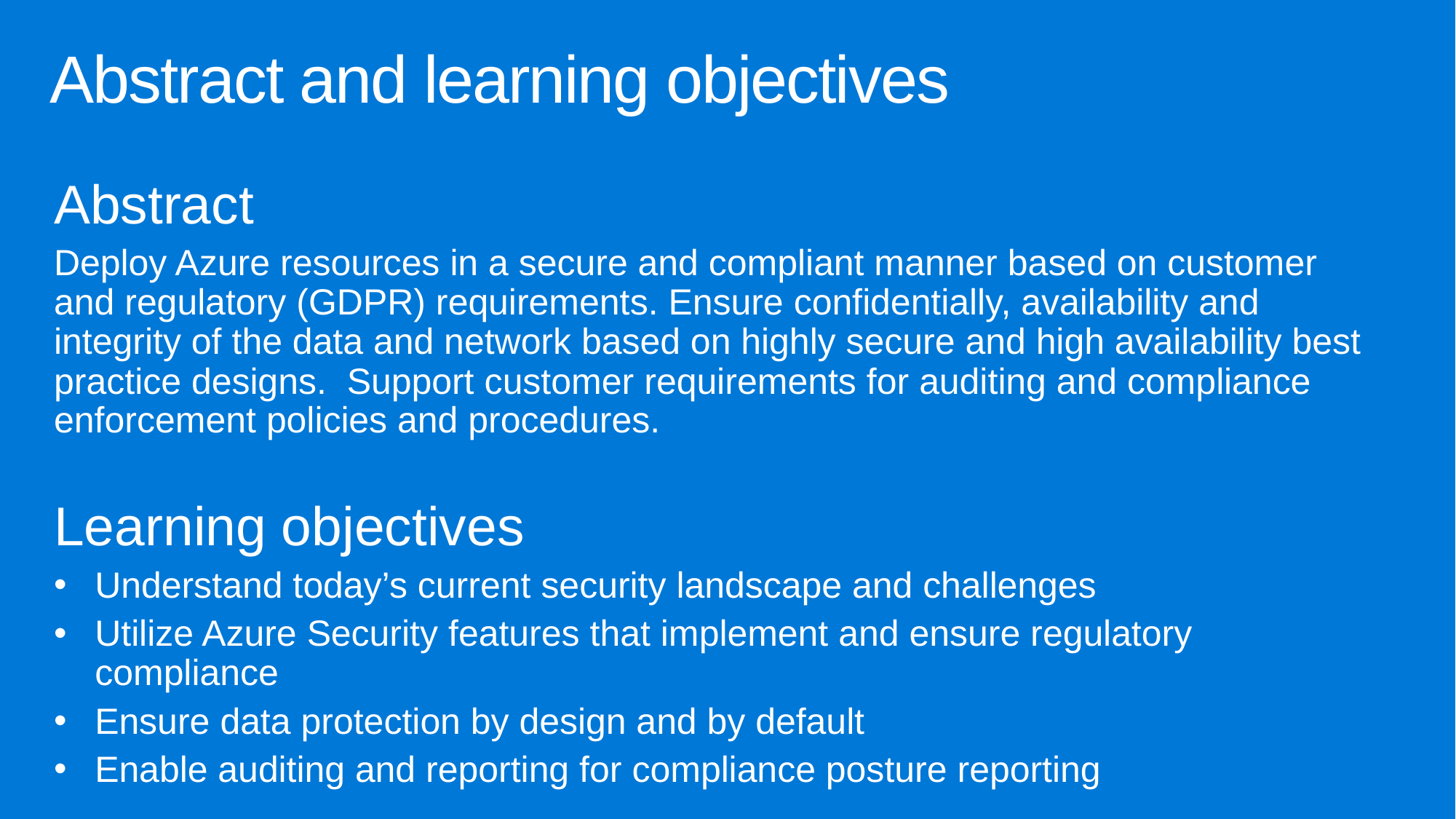

# Abstract and learning objectives
Abstract
Deploy Azure resources in a secure and compliant manner based on customer and regulatory (GDPR) requirements. Ensure confidentially, availability and integrity of the data and network based on highly secure and high availability best practice designs.  Support customer requirements for auditing and compliance enforcement policies and procedures.

Learning objectives
Understand today’s current security landscape and challenges
Utilize Azure Security features that implement and ensure regulatory compliance
Ensure data protection by design and by default
Enable auditing and reporting for compliance posture reporting